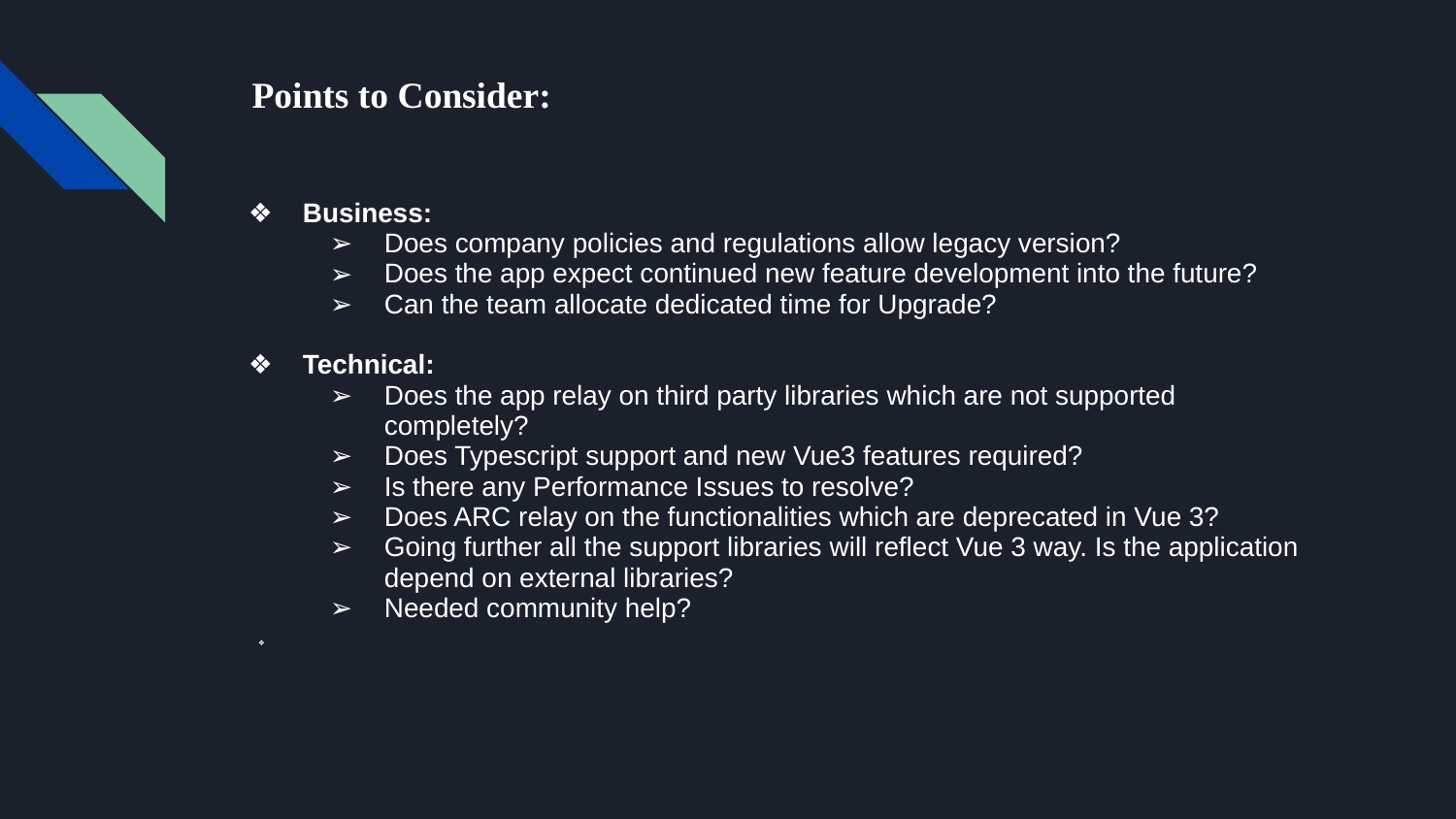

# Points to Consider:

Business:
Does company policies and regulations allow legacy version?
Does the app expect continued new feature development into the future?
Can the team allocate dedicated time for Upgrade?

Technical:
Does the app relay on third party libraries which are not supported completely?
Does Typescript support and new Vue3 features required?
Is there any Performance Issues to resolve?
Does ARC relay on the functionalities which are deprecated in Vue 3?
Going further all the support libraries will reflect Vue 3 way. Is the application depend on external libraries?
Needed community help?